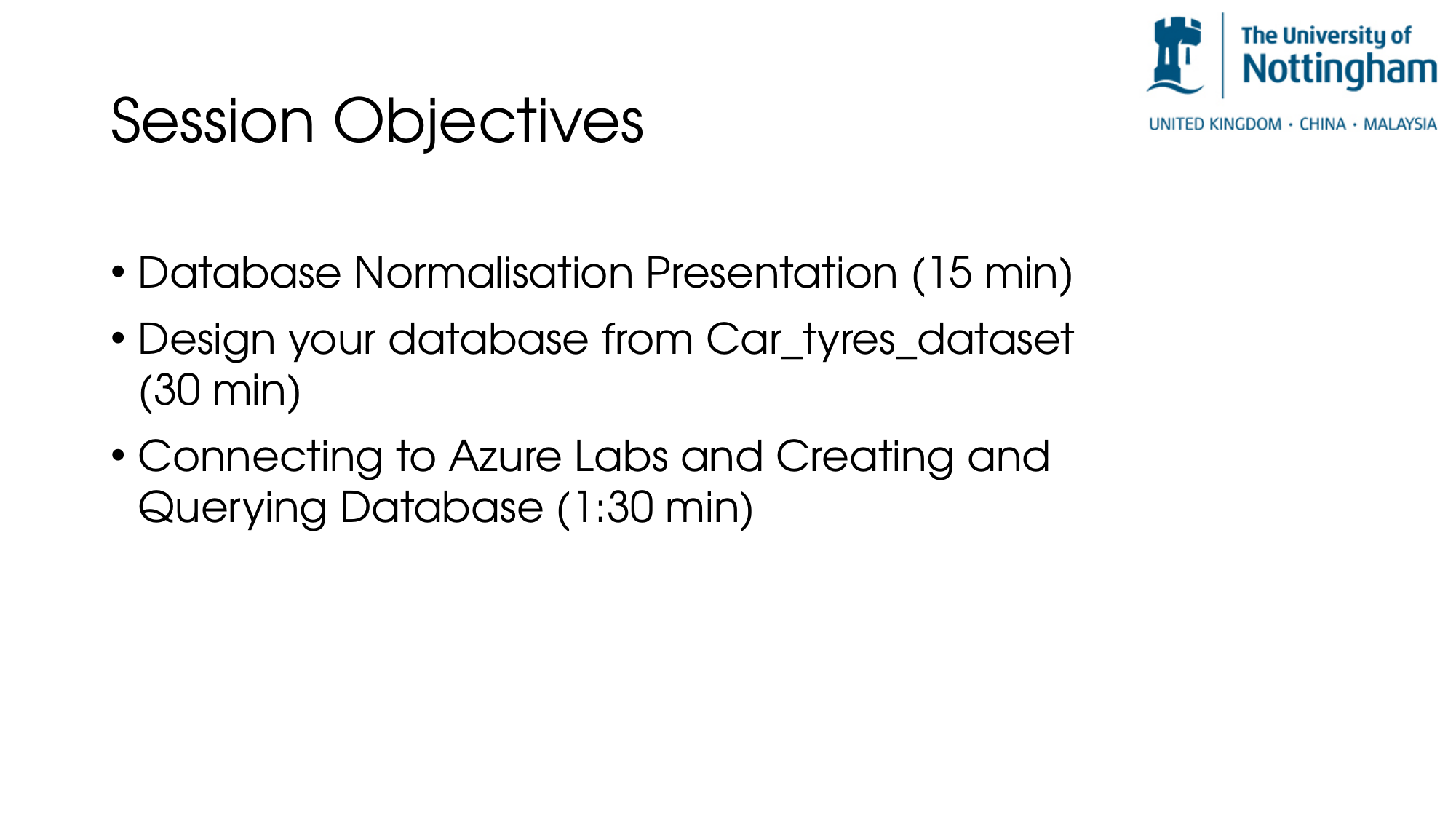

# Session Objectives
Database Normalisation Presentation (15 min)
Design your database from Car_tyres_dataset (30 min)
Connecting to Azure Labs and Creating and Querying Database (1:30 min)